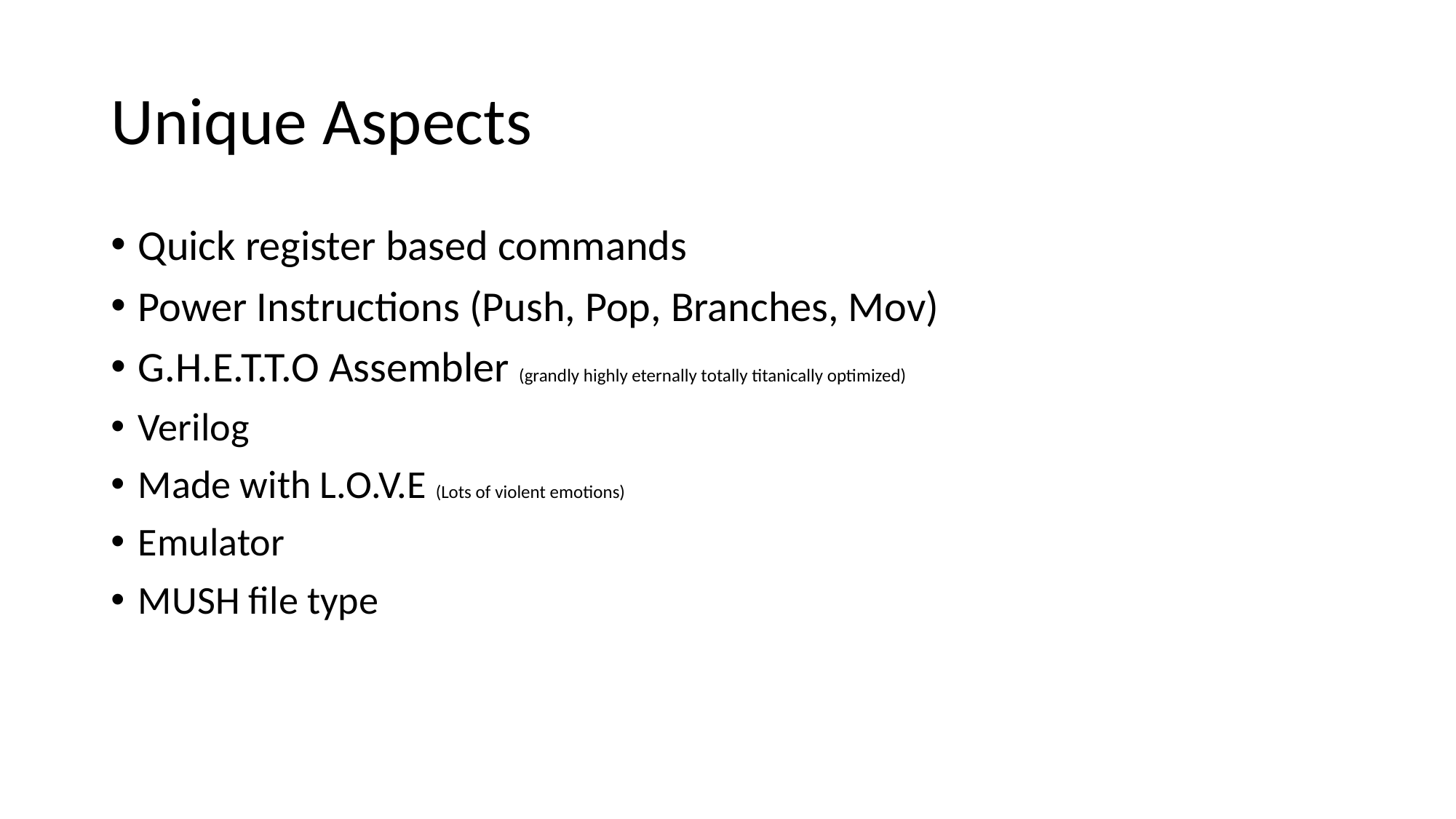

# Unique Aspects
Quick register based commands
Power Instructions (Push, Pop, Branches, Mov)
G.H.E.T.T.O Assembler (grandly highly eternally totally titanically optimized)
Verilog
Made with L.O.V.E (Lots of violent emotions)
Emulator
MUSH file type